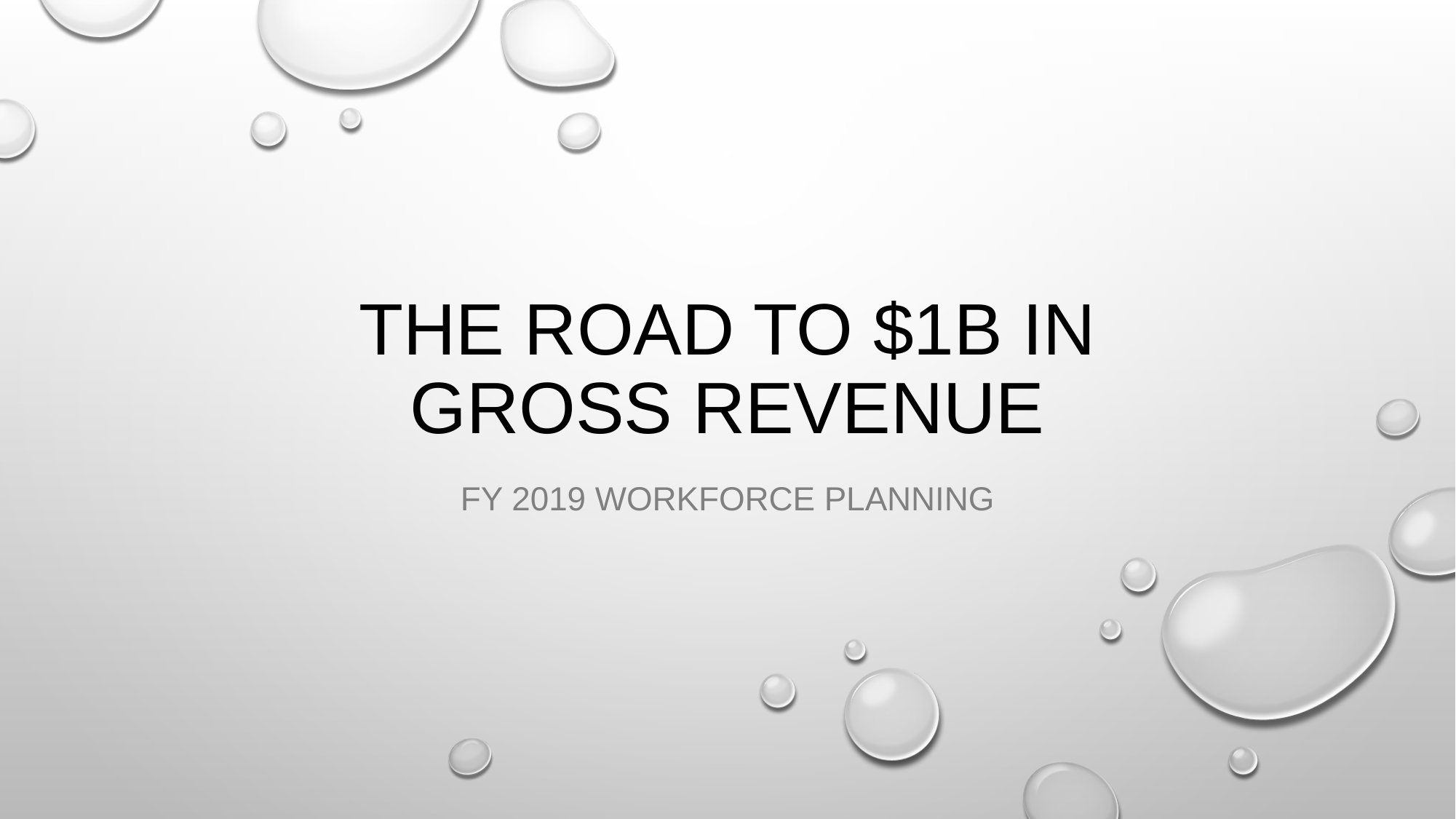

# The road to $1b in gross revenue
FY 2019 Workforce planning